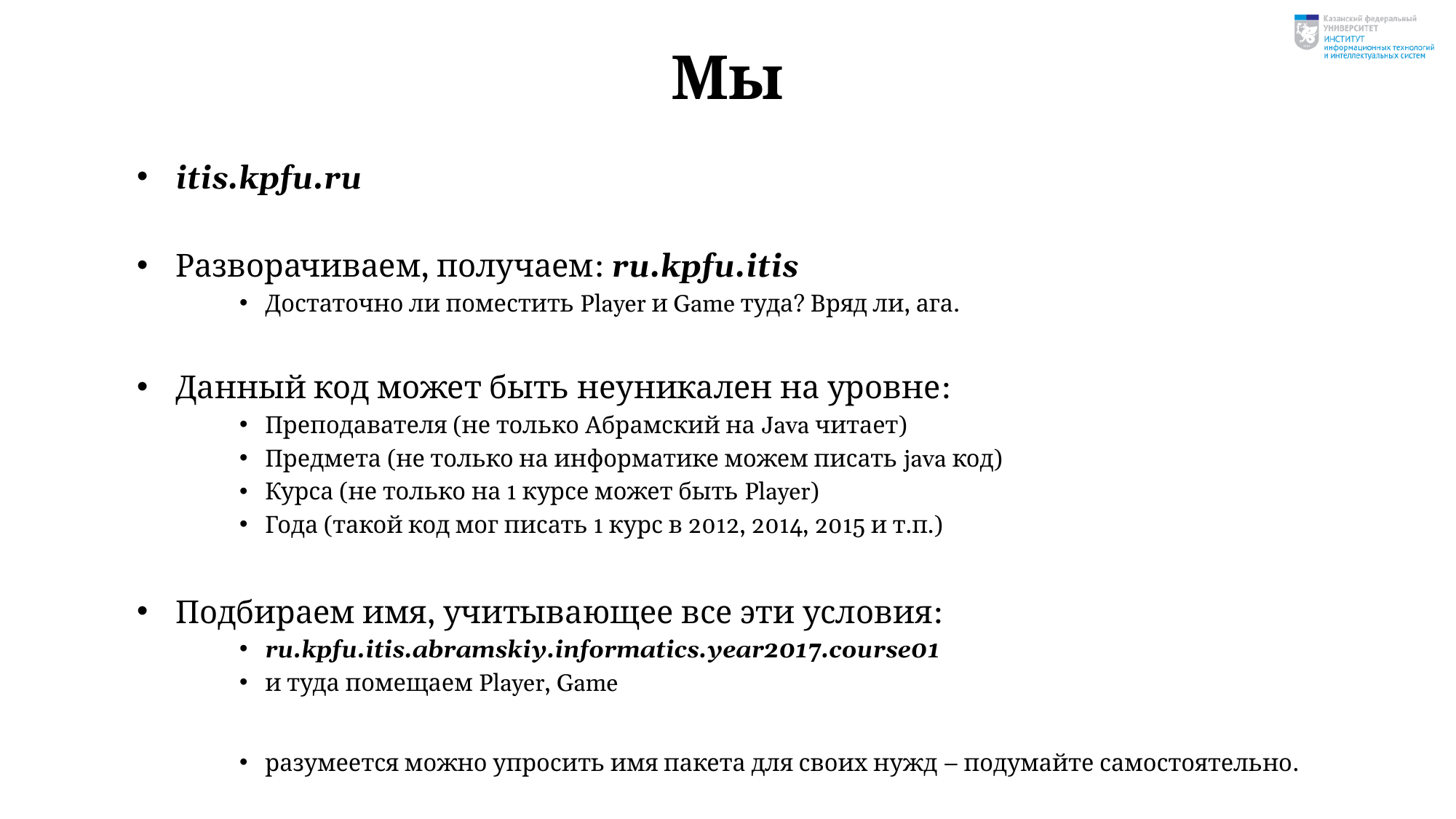

# Мы
itis.kpfu.ru

Разворачиваем, получаем: ru.kpfu.itis
Достаточно ли поместить Player и Game туда? Вряд ли, ага.

Данный код может быть неуникален на уровне:
Преподавателя (не только Абрамский на Java читает)
Предмета (не только на информатике можем писать java код)
Курса (не только на 1 курсе может быть Player)
Года (такой код мог писать 1 курс в 2012, 2014, 2015 и т.п.)

Подбираем имя, учитывающее все эти условия:
ru.kpfu.itis.abramskiy.informatics.year2017.course01
и туда помещаем Player, Game

разумеется можно упросить имя пакета для своих нужд – подумайте самостоятельно.